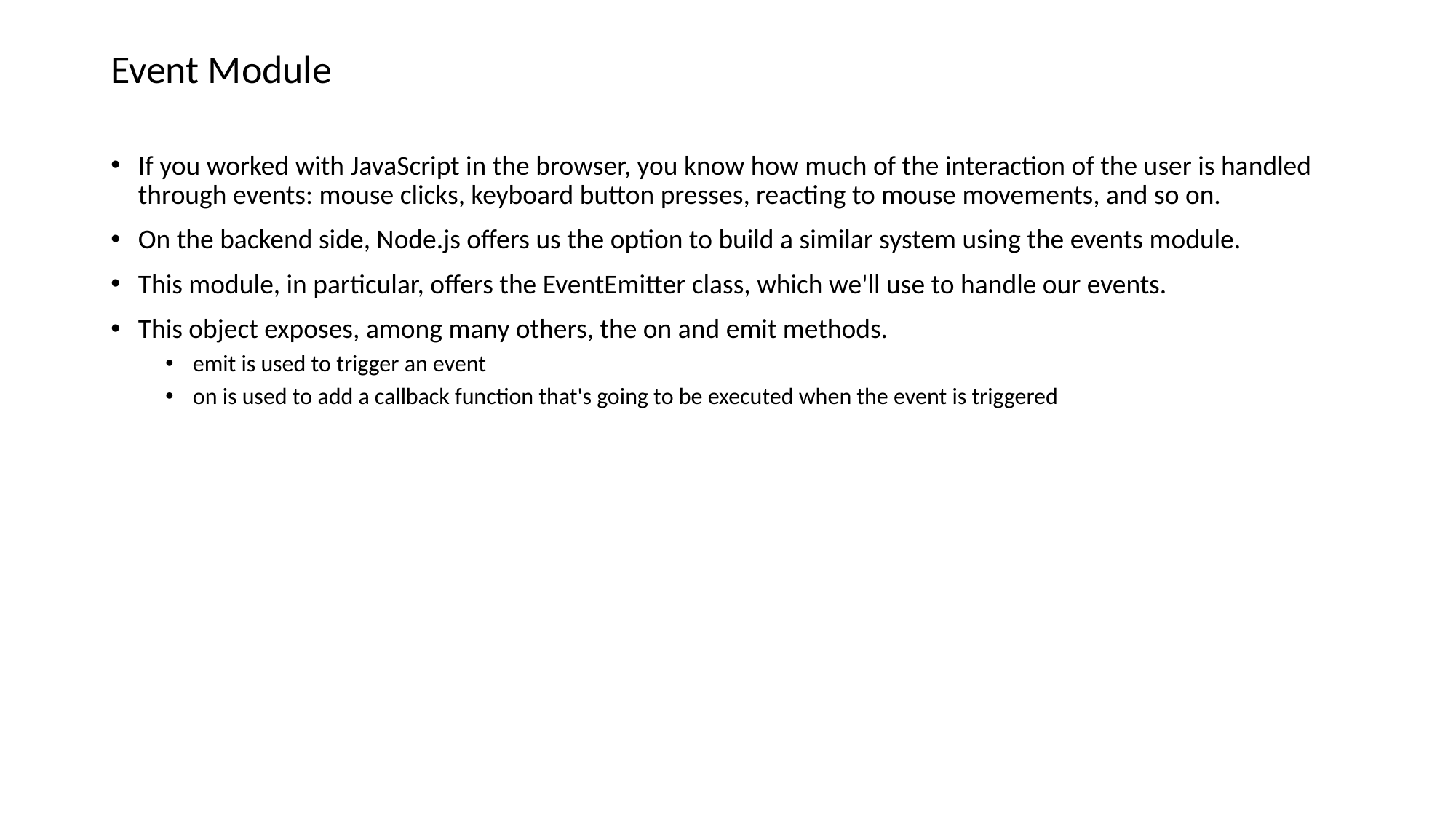

# Event Module
If you worked with JavaScript in the browser, you know how much of the interaction of the user is handled through events: mouse clicks, keyboard button presses, reacting to mouse movements, and so on.
On the backend side, Node.js offers us the option to build a similar system using the events module.
This module, in particular, offers the EventEmitter class, which we'll use to handle our events.
This object exposes, among many others, the on and emit methods.
emit is used to trigger an event
on is used to add a callback function that's going to be executed when the event is triggered